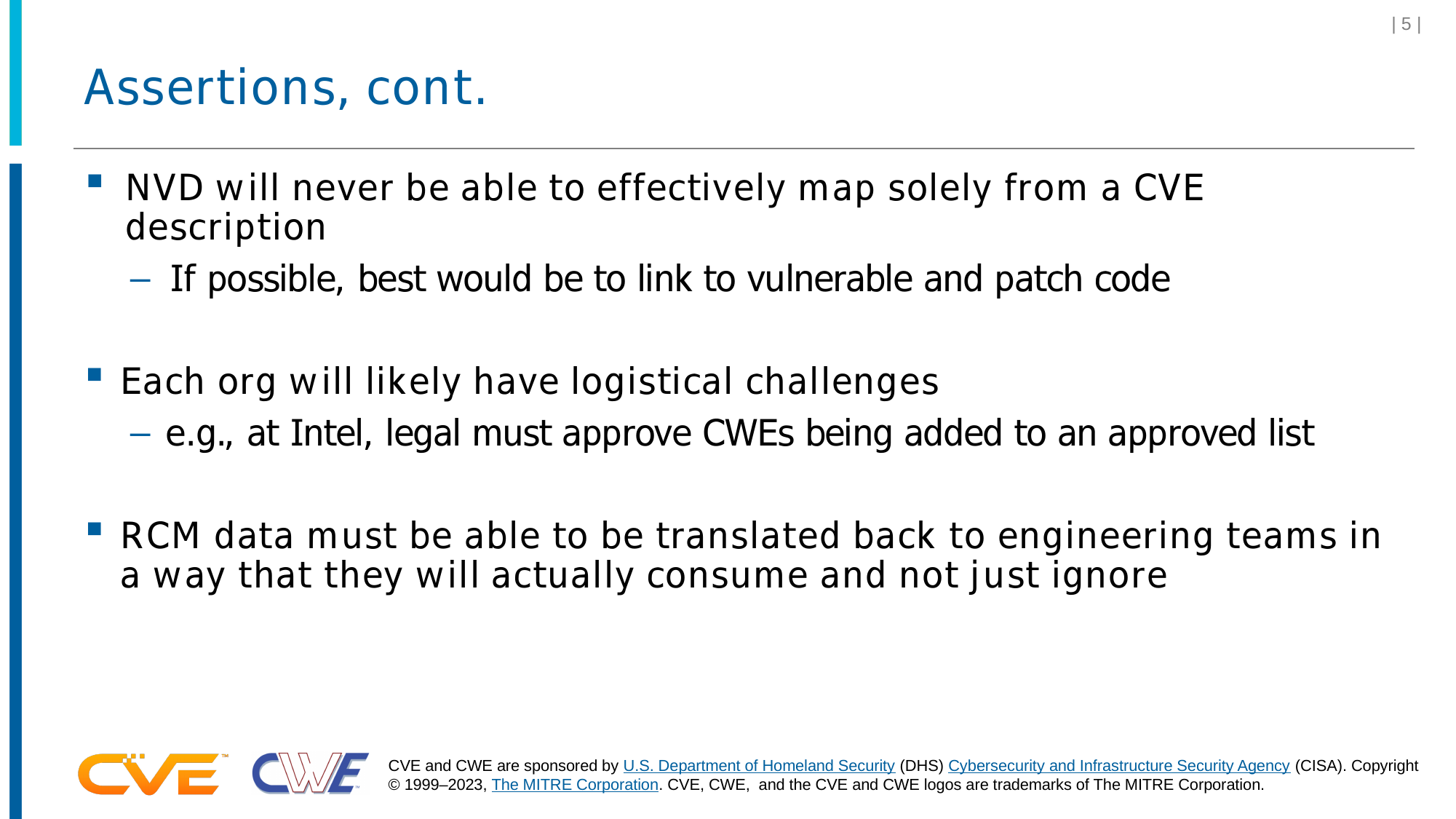

| 5 |
# Assertions, cont.
NVD will never be able to effectively map solely from a CVE description
If possible, best would be to link to vulnerable and patch code

Each org will likely have logistical challenges
e.g., at Intel, legal must approve CWEs being added to an approved list

RCM data must be able to be translated back to engineering teams in a way that they will actually consume and not just ignore